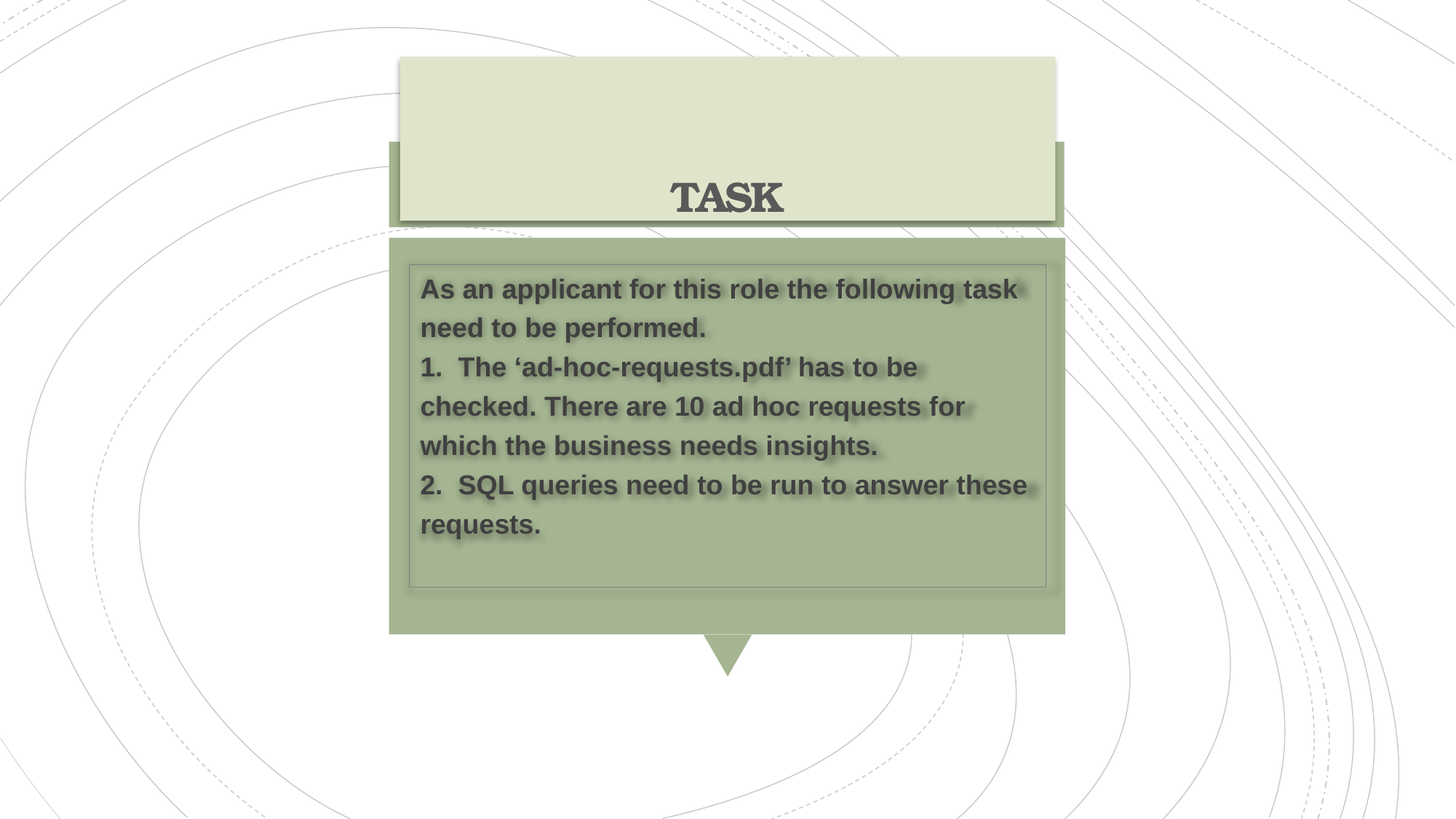

# TASK

As an applicant for this role the following task need to be performed.
1.  The ‘ad-hoc-requests.pdf’ has to be checked. There are 10 ad hoc requests for which the business needs insights.
2.  SQL queries need to be run to answer these requests.